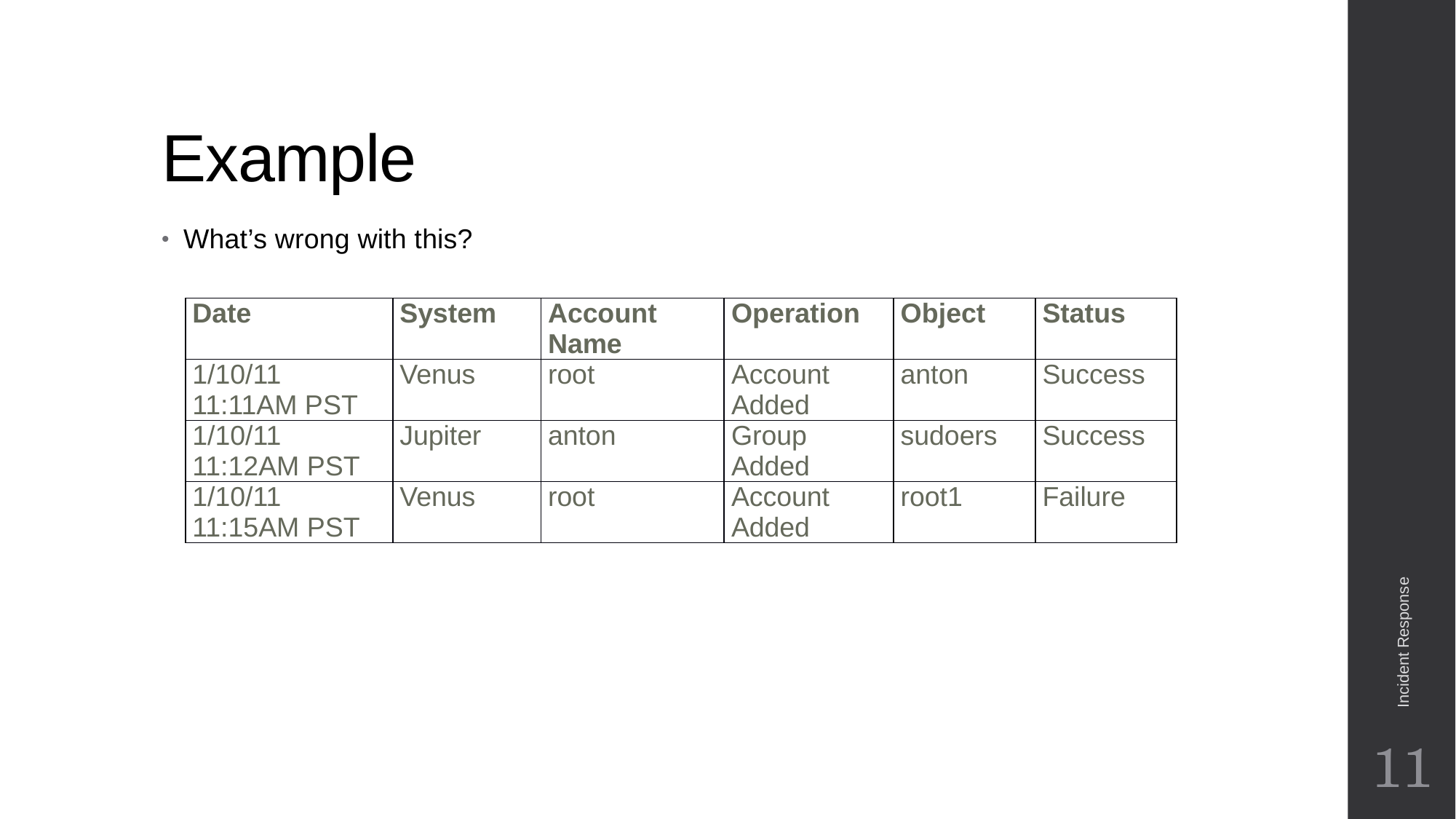

# Example
What’s wrong with this?

| Date | System | Account Name | Operation | Object | Status |
| --- | --- | --- | --- | --- | --- |
| 1/10/11 11:11AM PST | Venus | root | Account Added | anton | Success |
| 1/10/11 11:12AM PST | Jupiter | anton | Group Added | sudoers | Success |
| 1/10/11 11:15AM PST | Venus | root | Account Added | root1 | Failure |
Incident Response
11